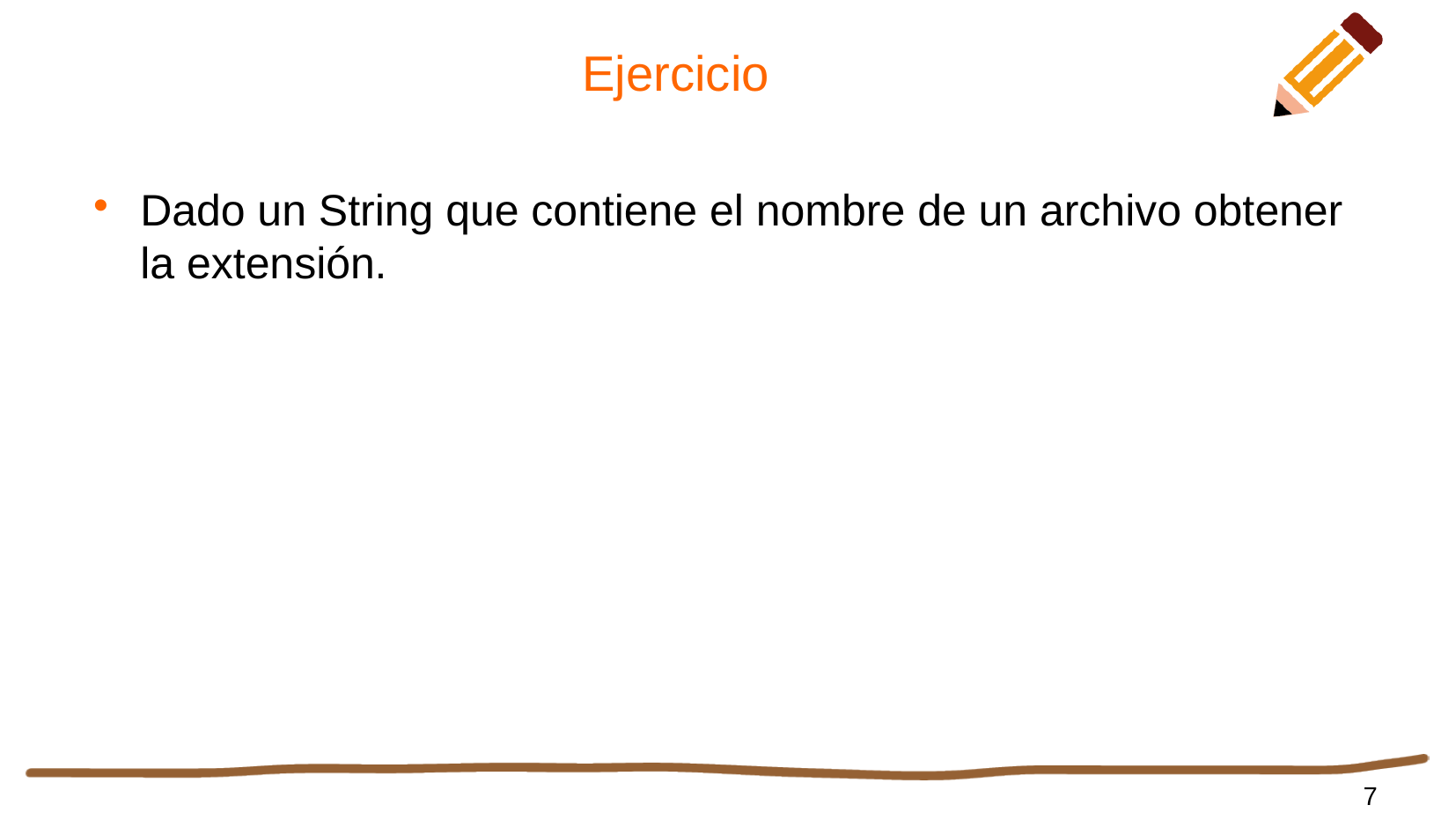

# Ejercicio
Dado un String que contiene el nombre de un archivo obtener la extensión.
7